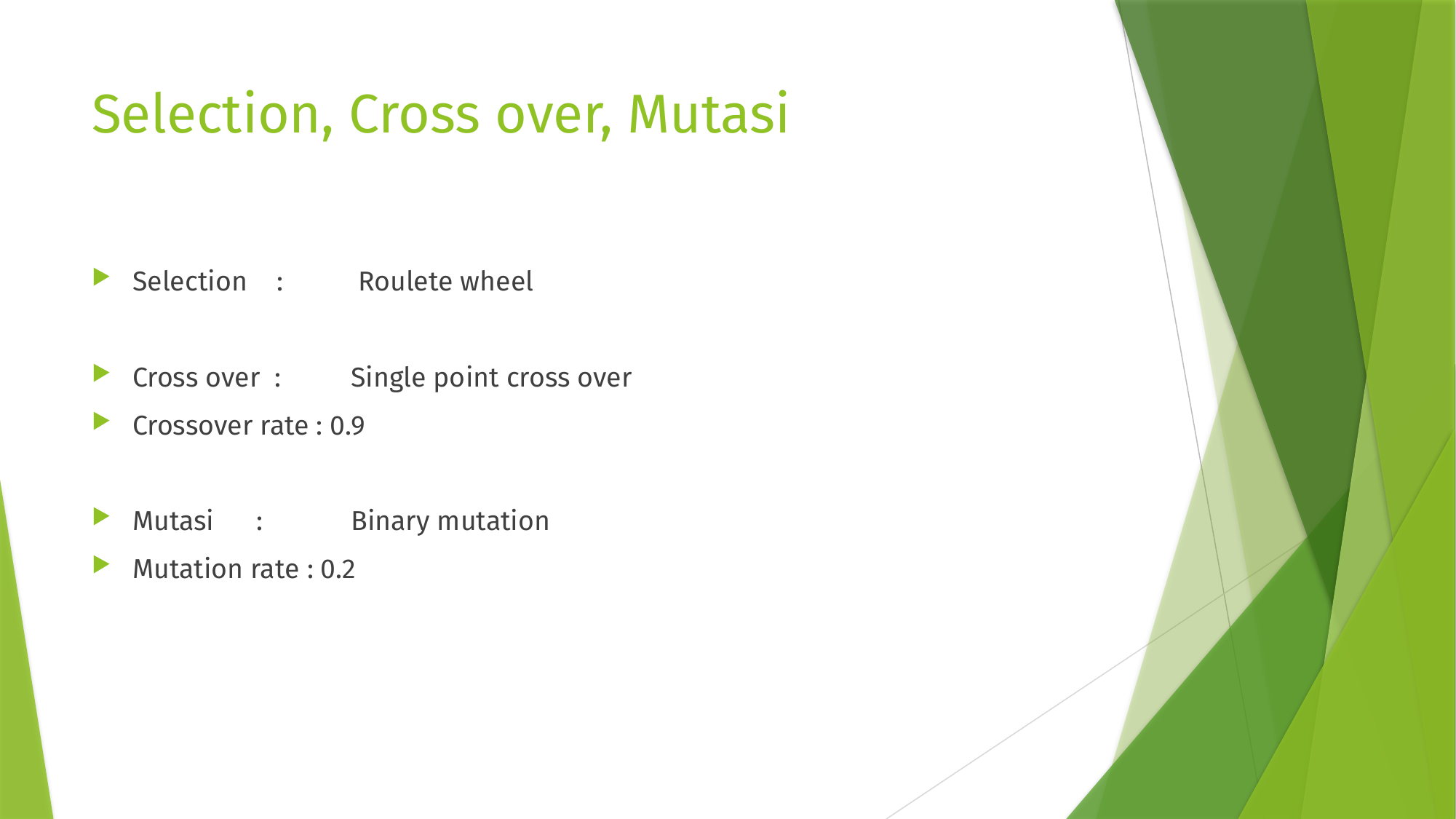

# Selection, Cross over, Mutasi
Selection    :	 Roulete wheel

Cross over  :	Single point cross over
Crossover rate : 0.9

Mutasi	  :	Binary mutation
Mutation rate : 0.2